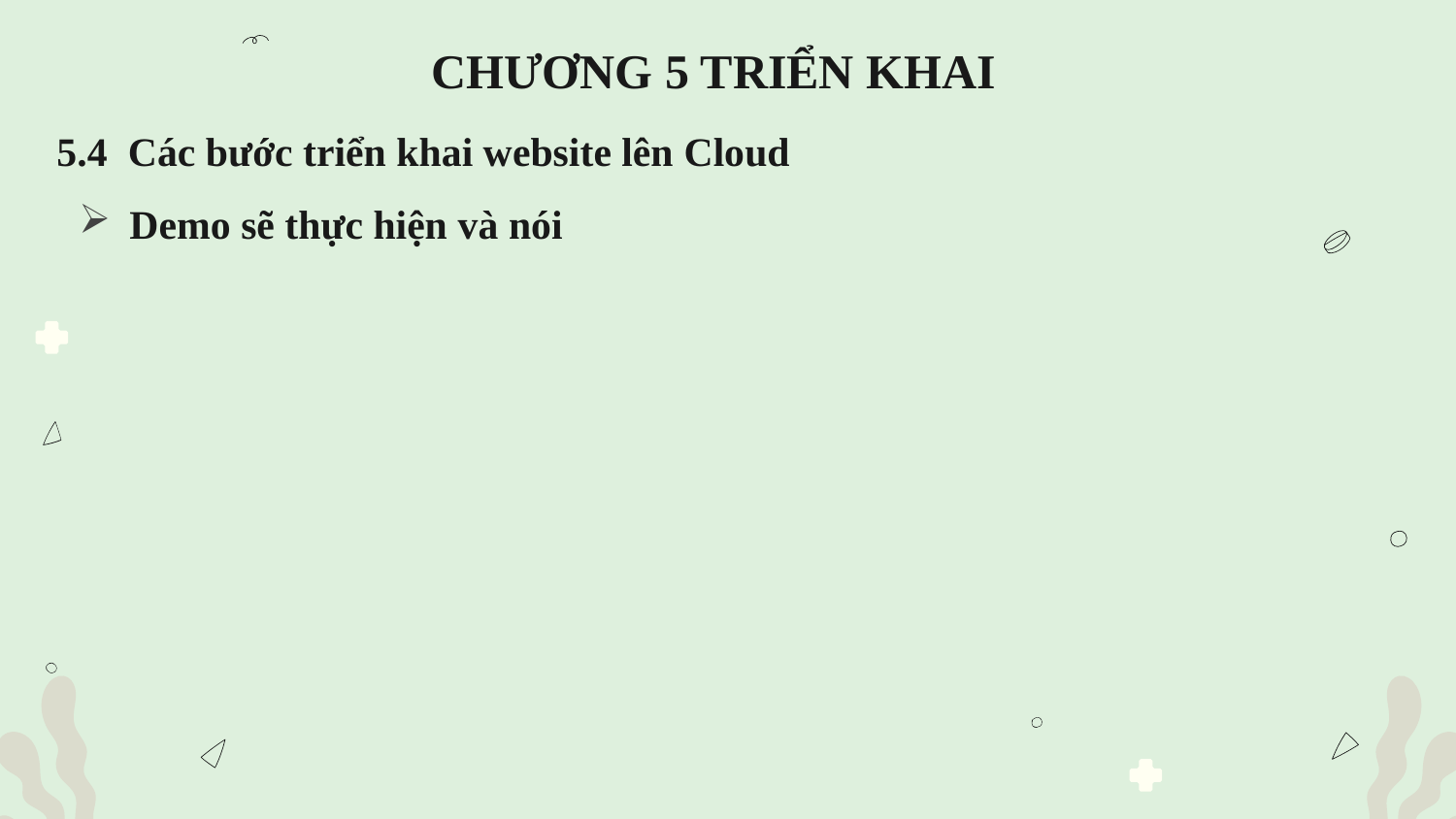

# CHƯƠNG 5 TRIỂN KHAI
5.4  Các bước triển khai website lên Cloud
Demo sẽ thực hiện và nói